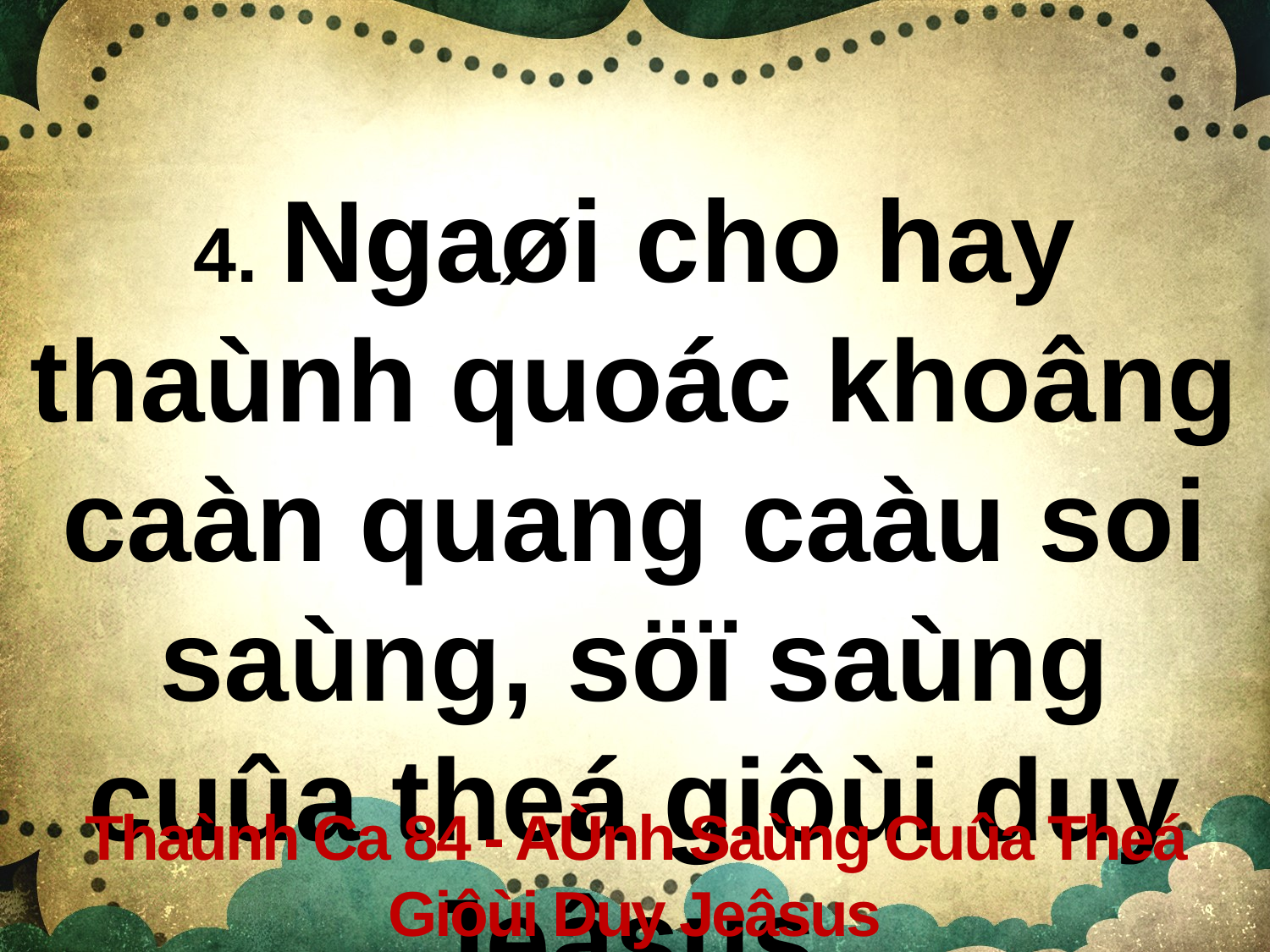

4. Ngaøi cho hay thaùnh quoác khoâng caàn quang caàu soi saùng, söï saùng cuûa theá giôùi duy Jeâsus.
Thaùnh Ca 84 - AÙnh Saùng Cuûa Theá Giôùi Duy Jeâsus